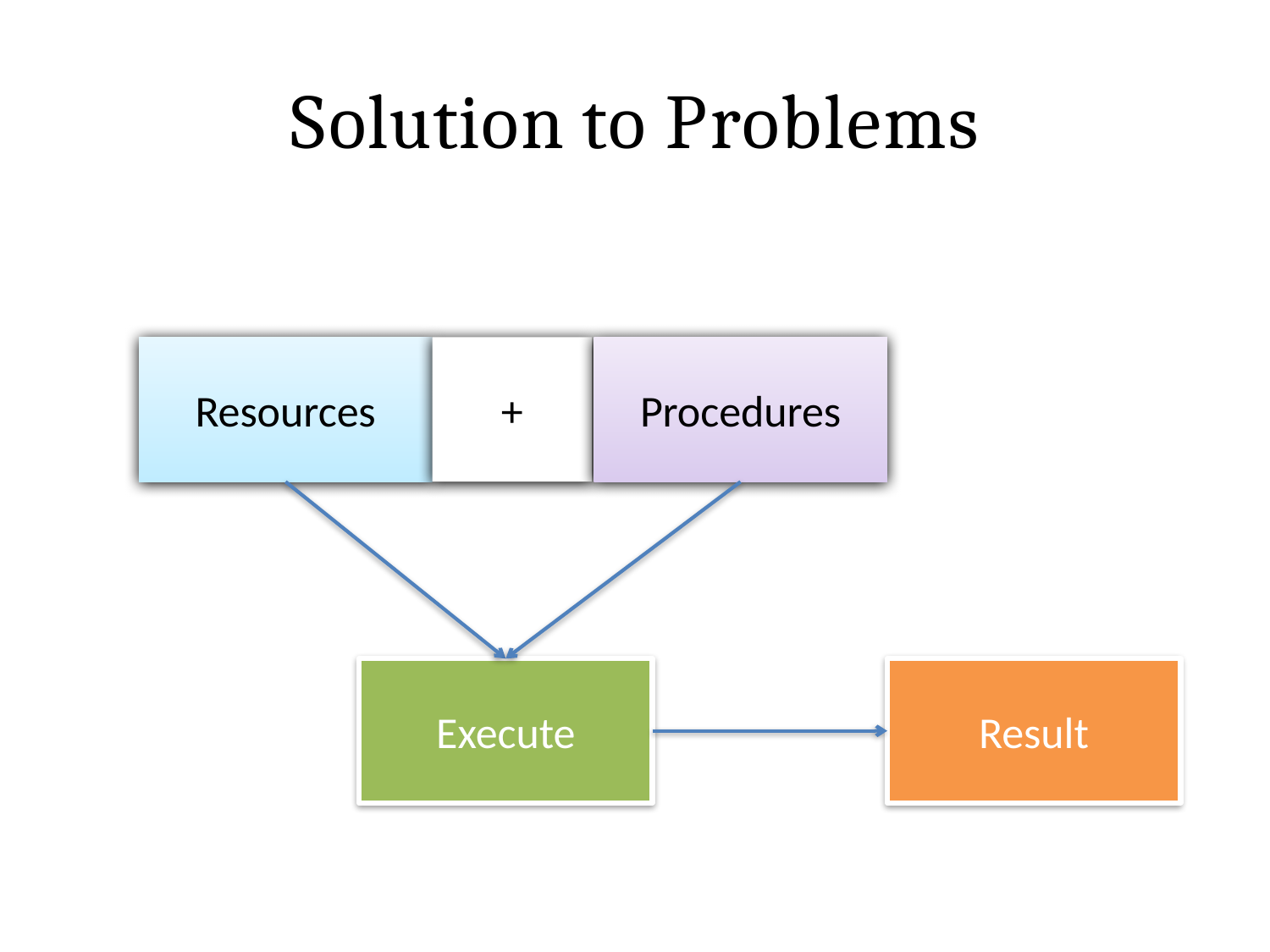

# Solution to Problems
Resources
+
Procedures
Execute
Result